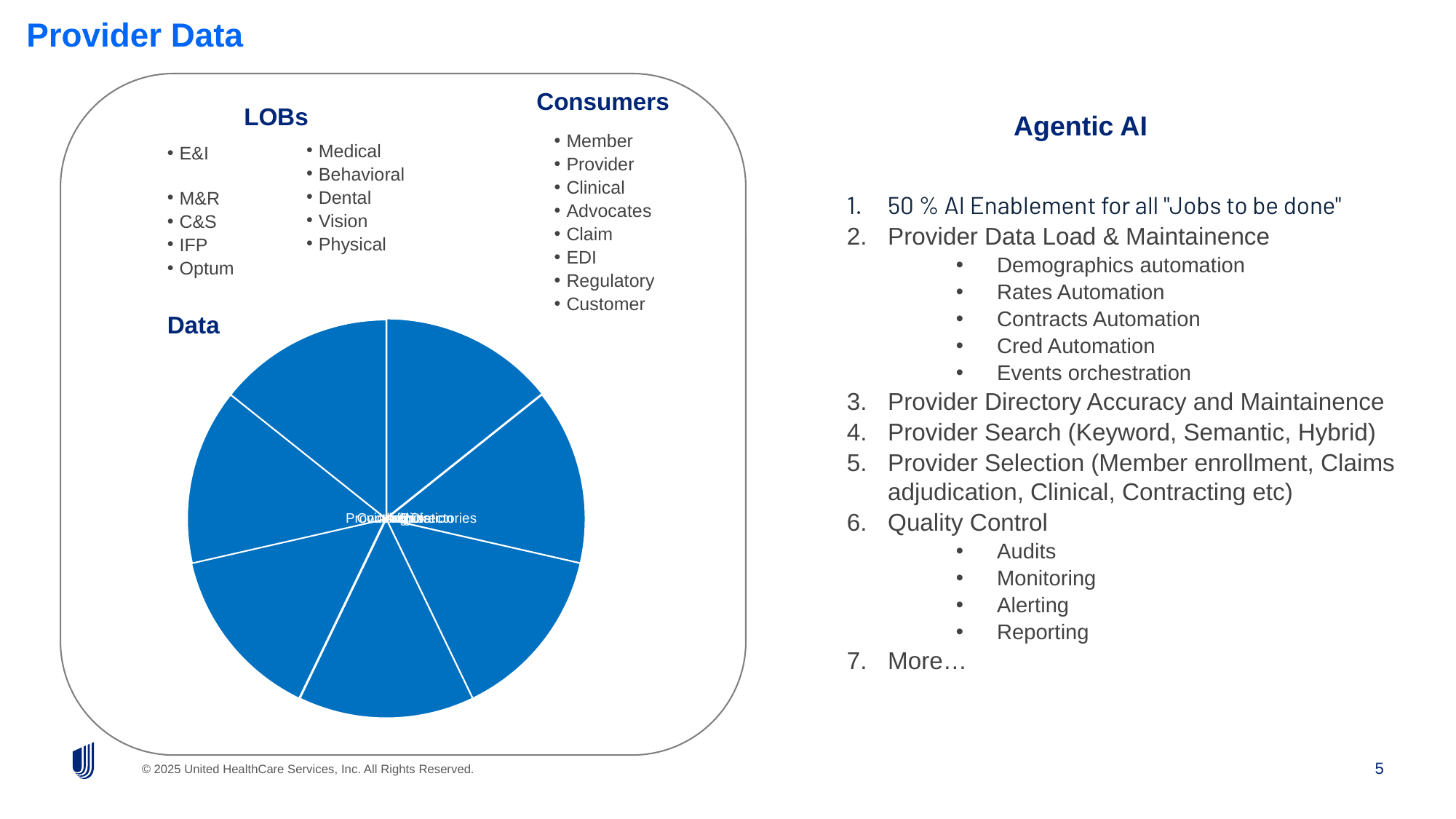

# Provider Data

Consumers
LOBs
Agentic AI

50 % AI Enablement for all "Jobs to be done"
Provider Data Load & Maintainence
Demographics automation
Rates Automation
Contracts Automation
Cred Automation
Events orchestration
Provider Directory Accuracy and Maintainence
Provider Search (Keyword, Semantic, Hybrid)
Provider Selection (Member enrollment, Claims adjudication, Clinical, Contracting etc)
Quality Control
Audits
Monitoring
Alerting
Reporting
More…
Member
Provider
Clinical
Advocates
Claim
EDI
Regulatory
Customer

Medical
Behavioral
Dental
Vision
Physical
E&I
M&R
C&S
IFP
Optum
Credentials
Demographics
Provider Search & Directories
Pricing
Network Configuration
Provider Pick
Contracts
Data
5